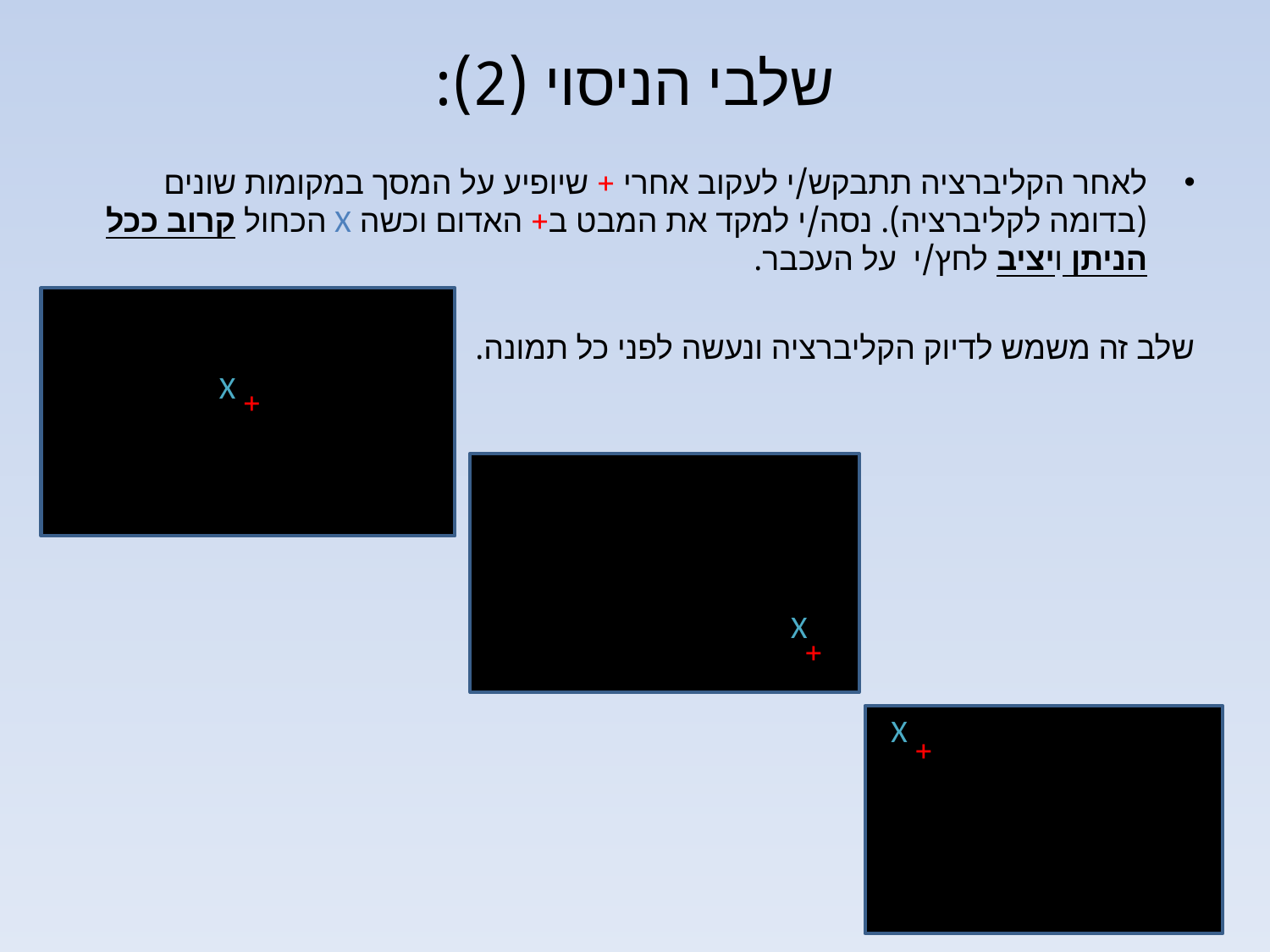

# שלבי הניסוי (2):
לאחר הקליברציה תתבקש/י לעקוב אחרי + שיופיע על המסך במקומות שונים (בדומה לקליברציה). נסה/י למקד את המבט ב+ האדום וכשה X הכחול קרוב ככל הניתן ויציב לחץ/י  על העכבר.

שלב זה משמש לדיוק הקליברציה ונעשה לפני כל תמונה.

X
+

X
+
X

+